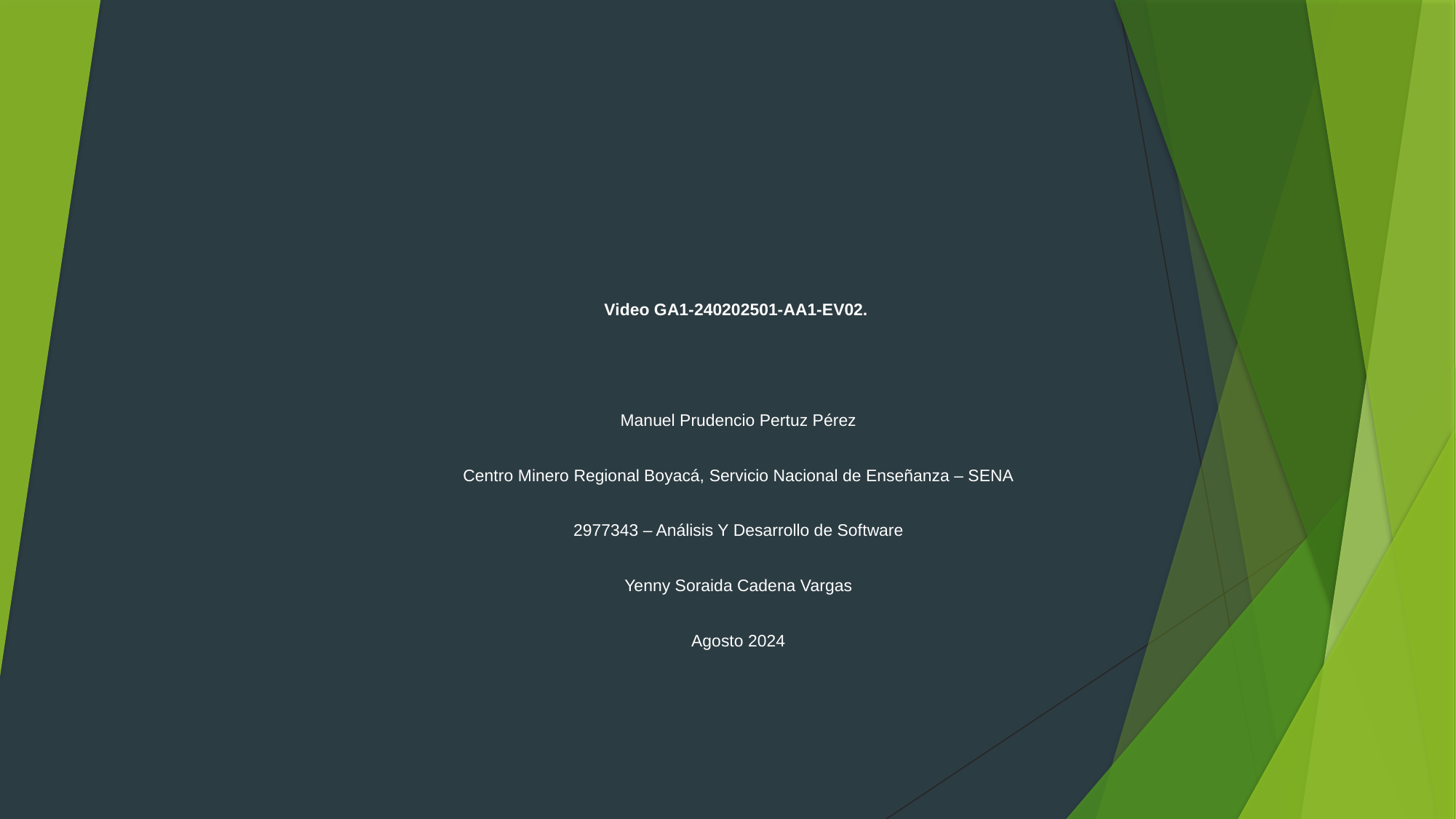

Video GA1-240202501-AA1-EV02.

Manuel Prudencio Pertuz Pérez
Centro Minero Regional Boyacá, Servicio Nacional de Enseñanza – SENA
2977343 – Análisis Y Desarrollo de Software
Yenny Soraida Cadena Vargas
Agosto 2024